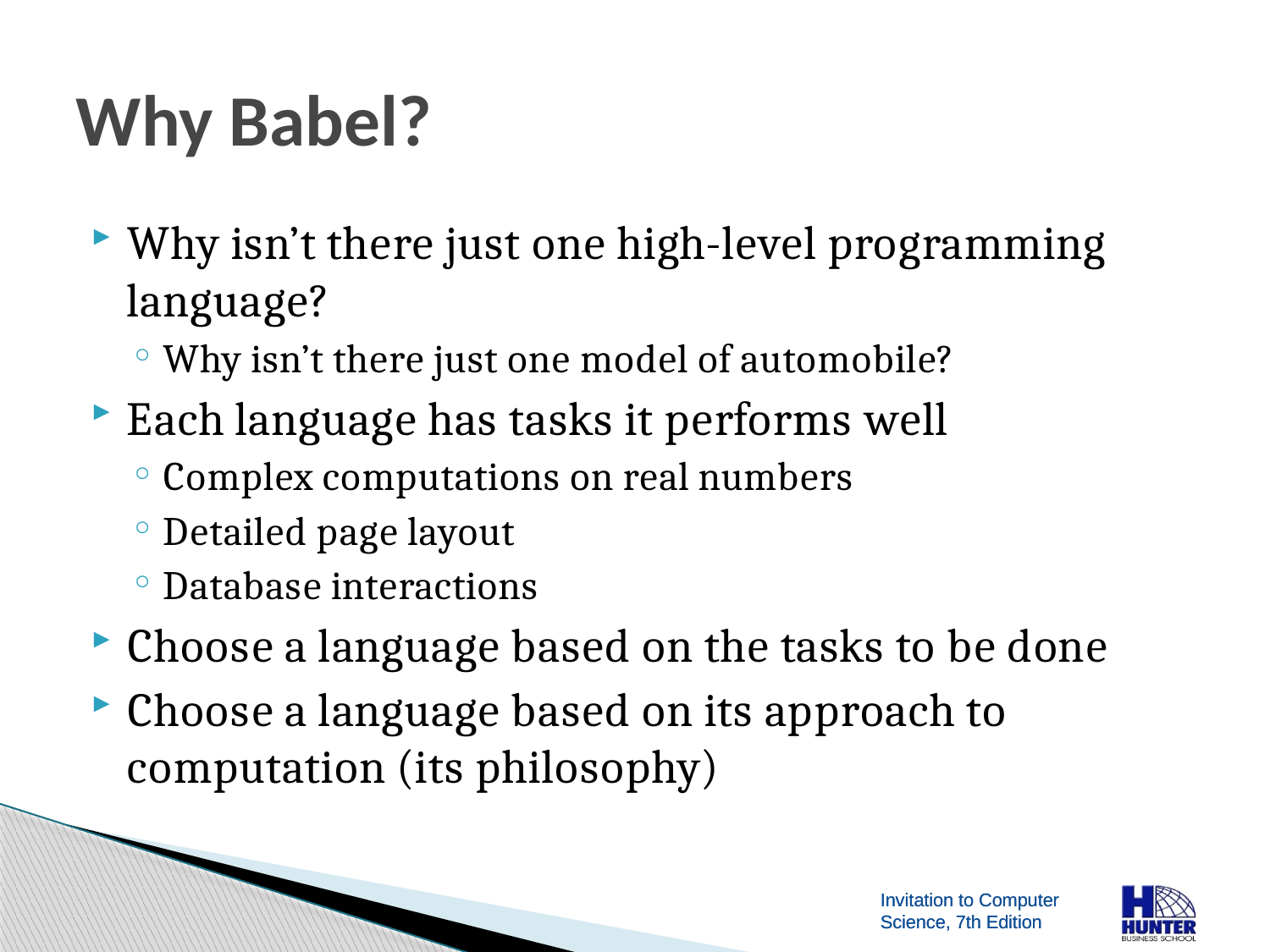

# Why Babel?
Why isn’t there just one high-level programming language?
Why isn’t there just one model of automobile?
Each language has tasks it performs well
Complex computations on real numbers
Detailed page layout
Database interactions
Choose a language based on the tasks to be done
Choose a language based on its approach to computation (its philosophy)